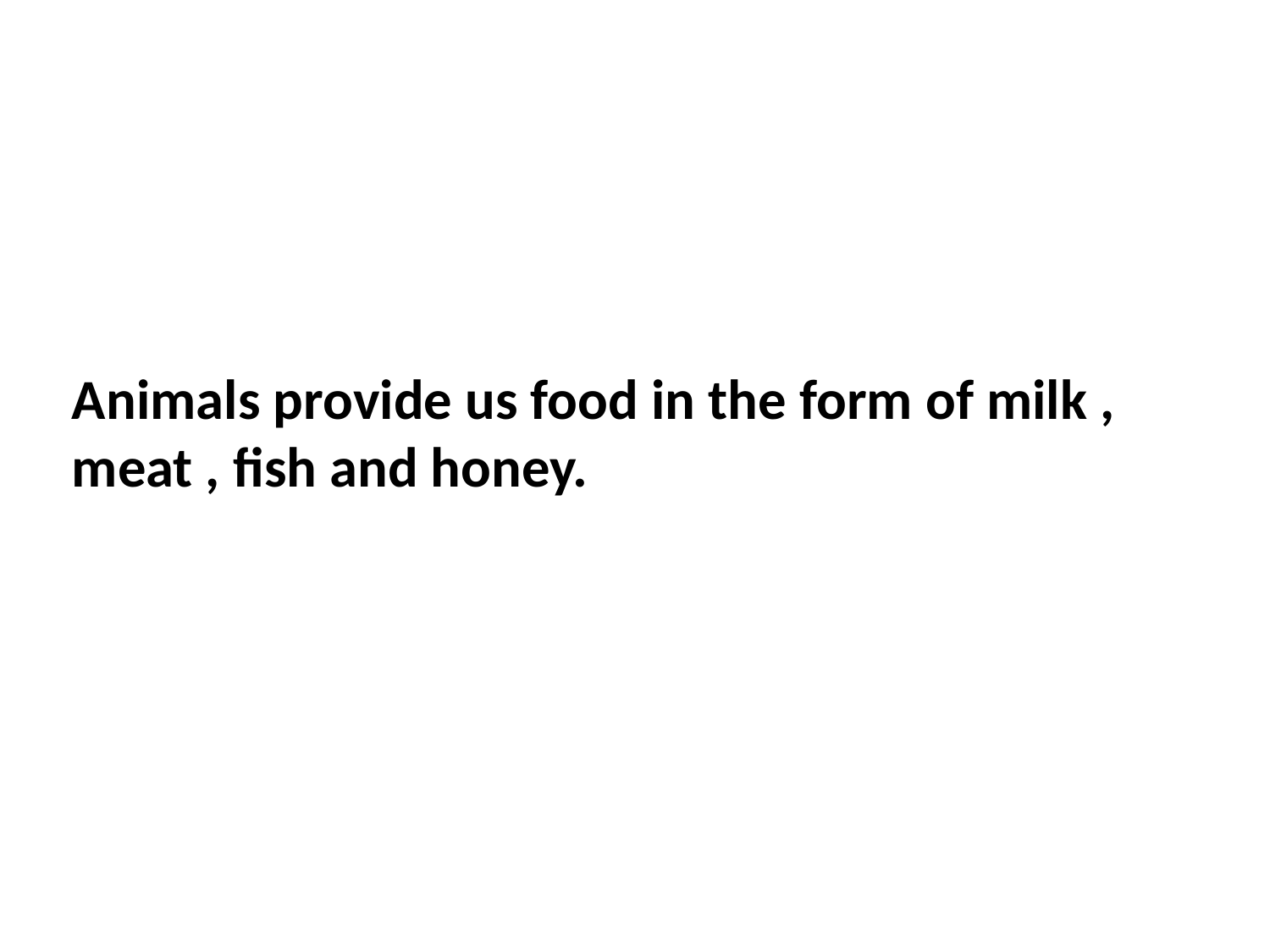

Animals provide us food in the form of milk , meat , fish and honey.